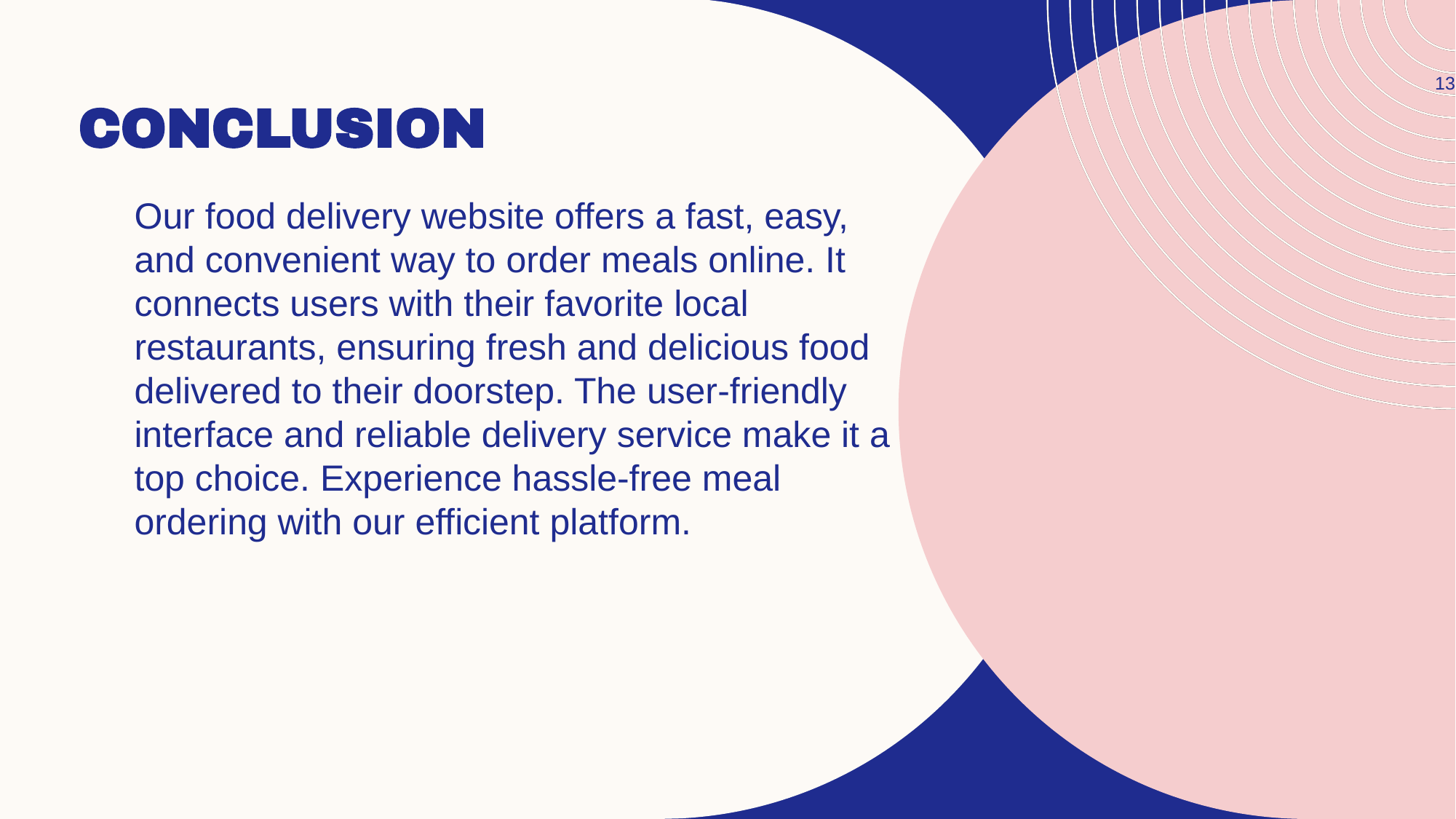

13
# Conclusion
Our food delivery website offers a fast, easy, and convenient way to order meals online. It connects users with their favorite local restaurants, ensuring fresh and delicious food delivered to their doorstep. The user-friendly interface and reliable delivery service make it a top choice. Experience hassle-free meal ordering with our efficient platform.
.